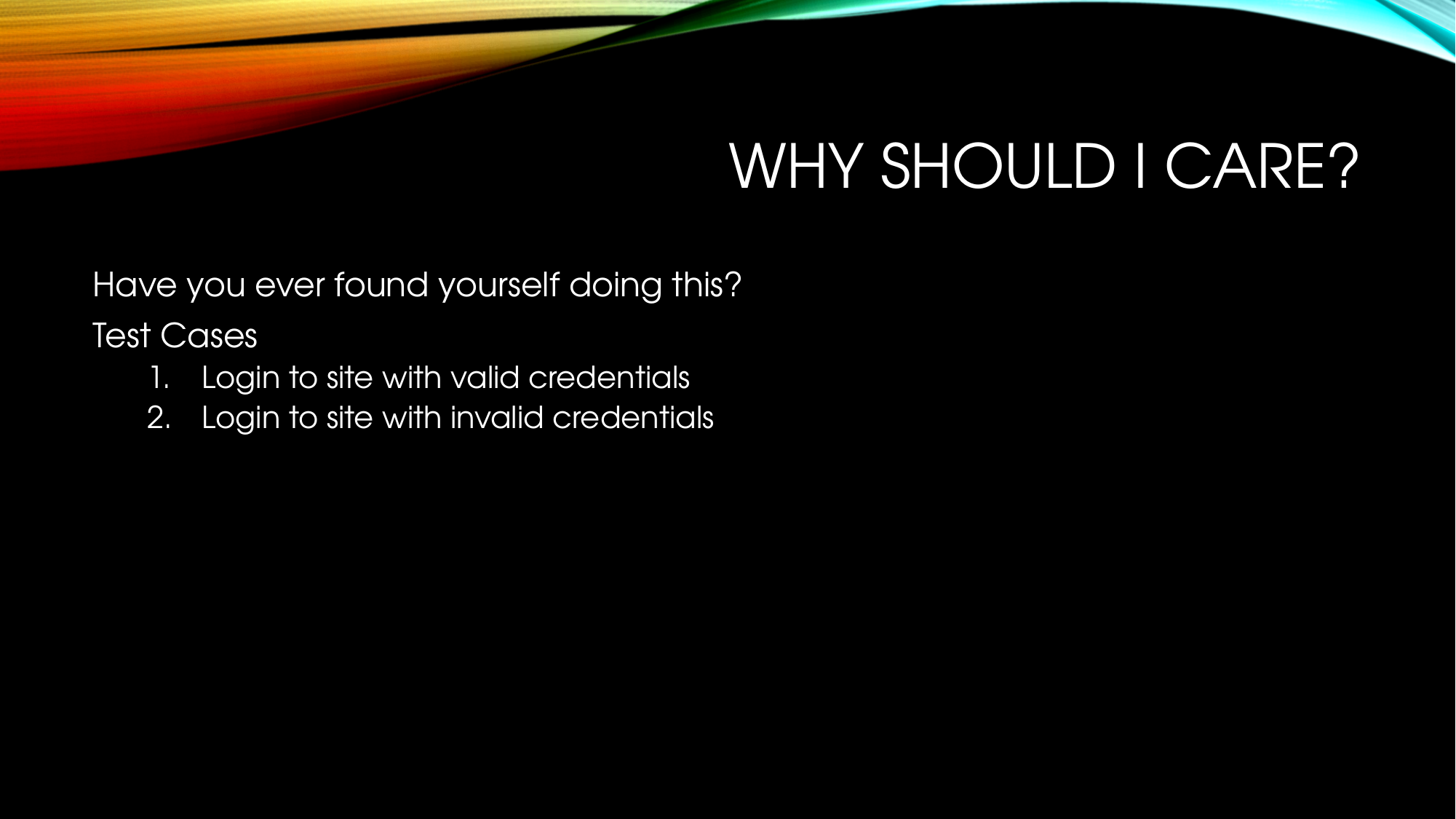

# Why should I care?
Have you ever found yourself doing this?
Test Cases
Login to site with valid credentials
Login to site with invalid credentials